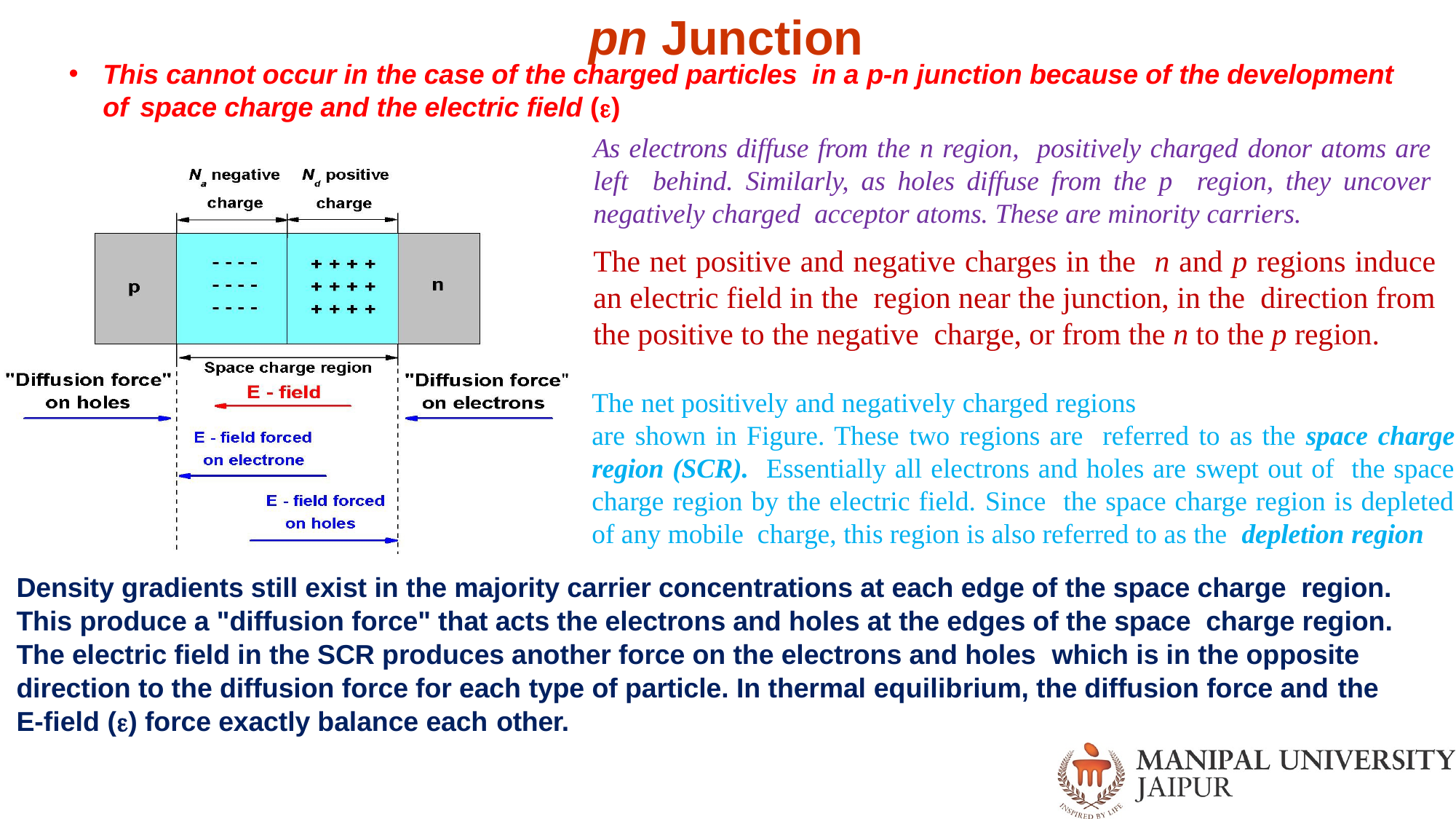

# pn Junction
This cannot occur in the case of the charged particles  in a p-n junction because of the development of space charge and the electric field (ε)
As electrons diffuse from the n region,  positively charged donor atoms are left  behind. Similarly, as holes diffuse from the p  region, they uncover negatively charged  acceptor atoms. These are minority carriers.
The net positive and negative charges in the  n and p regions induce an electric field in the  region near the junction, in the  direction from the positive to the negative  charge, or from the n to the p region.

The net positively and negatively charged regions
are shown in Figure. These two regions are  referred to as the space charge region (SCR).  Essentially all electrons and holes are swept out of  the space charge region by the electric field. Since  the space charge region is depleted of any mobile  charge, this region is also referred to as the  depletion region

Density gradients still exist in the majority carrier concentrations at each edge of the space charge  region. This produce a "diffusion force" that acts the electrons and holes at the edges of the space  charge region. The electric field in the SCR produces another force on the electrons and holes  which is in the opposite direction to the diffusion force for each type of particle. In thermal equilibrium, the diffusion force and the E-field (ε) force exactly balance each other.